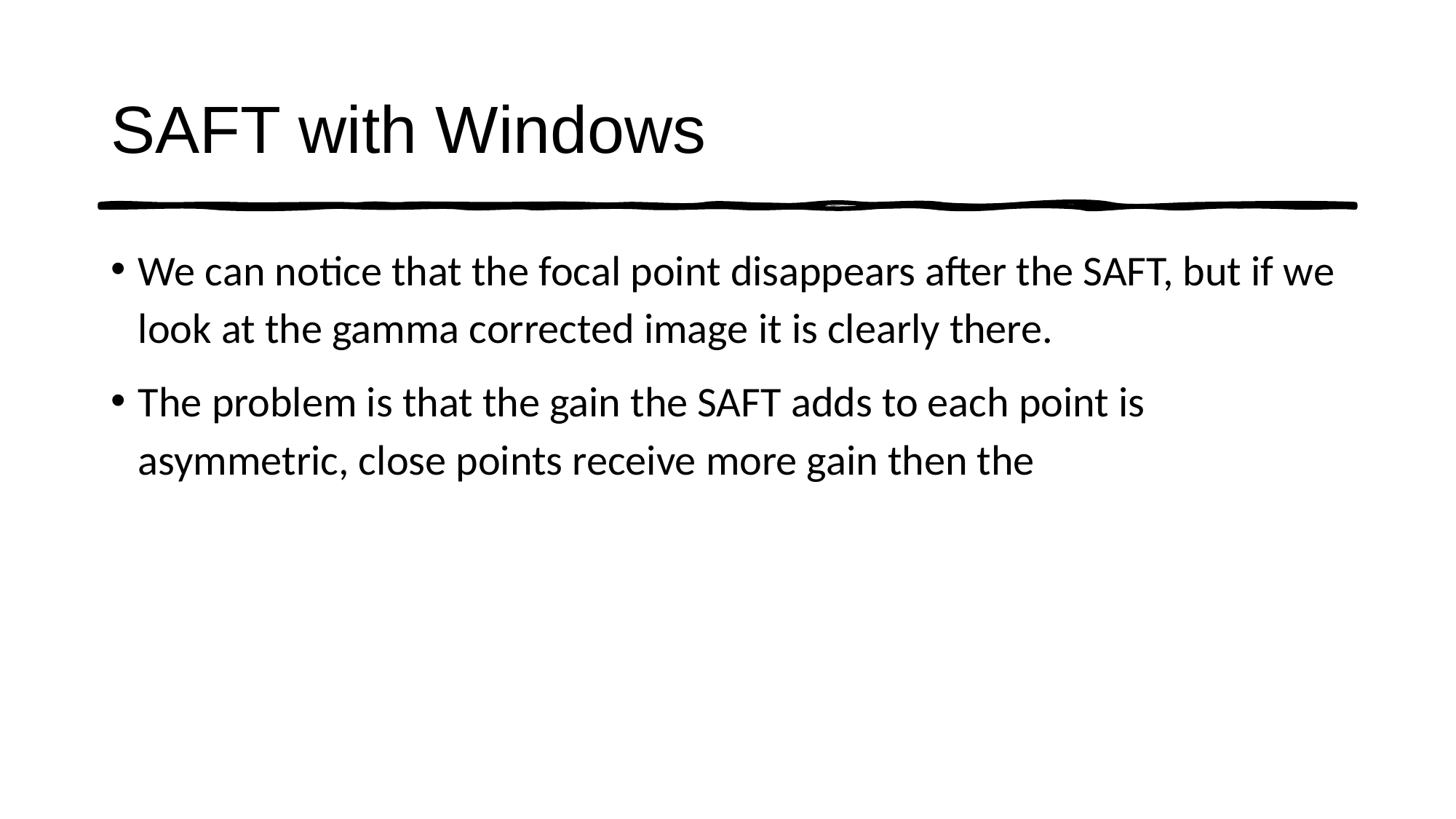

# SAFT with Windows
We can notice that the focal point disappears after the SAFT, but if we look at the gamma corrected image it is clearly there.
The problem is that the gain the SAFT adds to each point is asymmetric, close points receive more gain then the